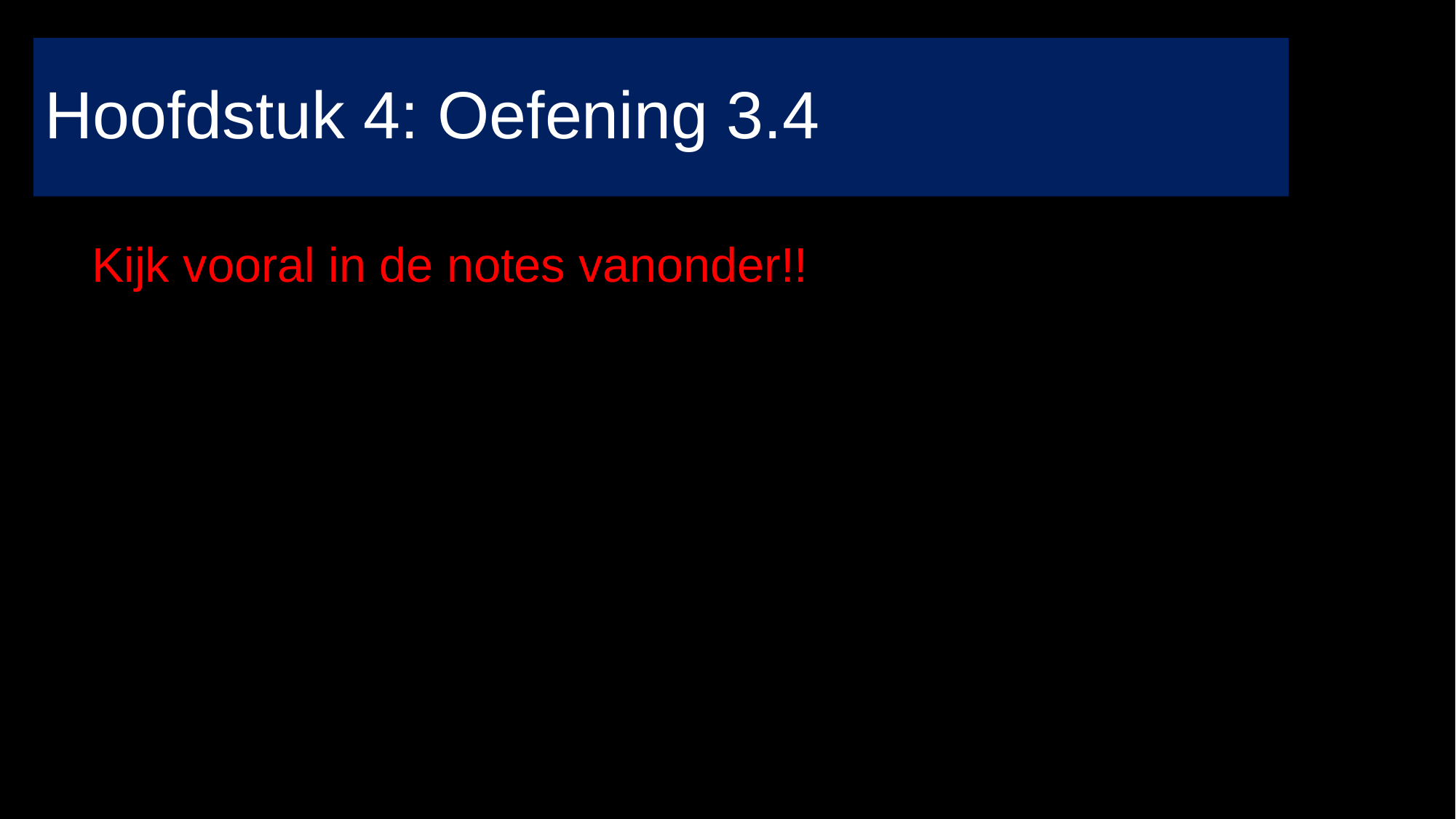

# Hoofdstuk 4: Oefening 3.4
Kijk vooral in de notes vanonder!!